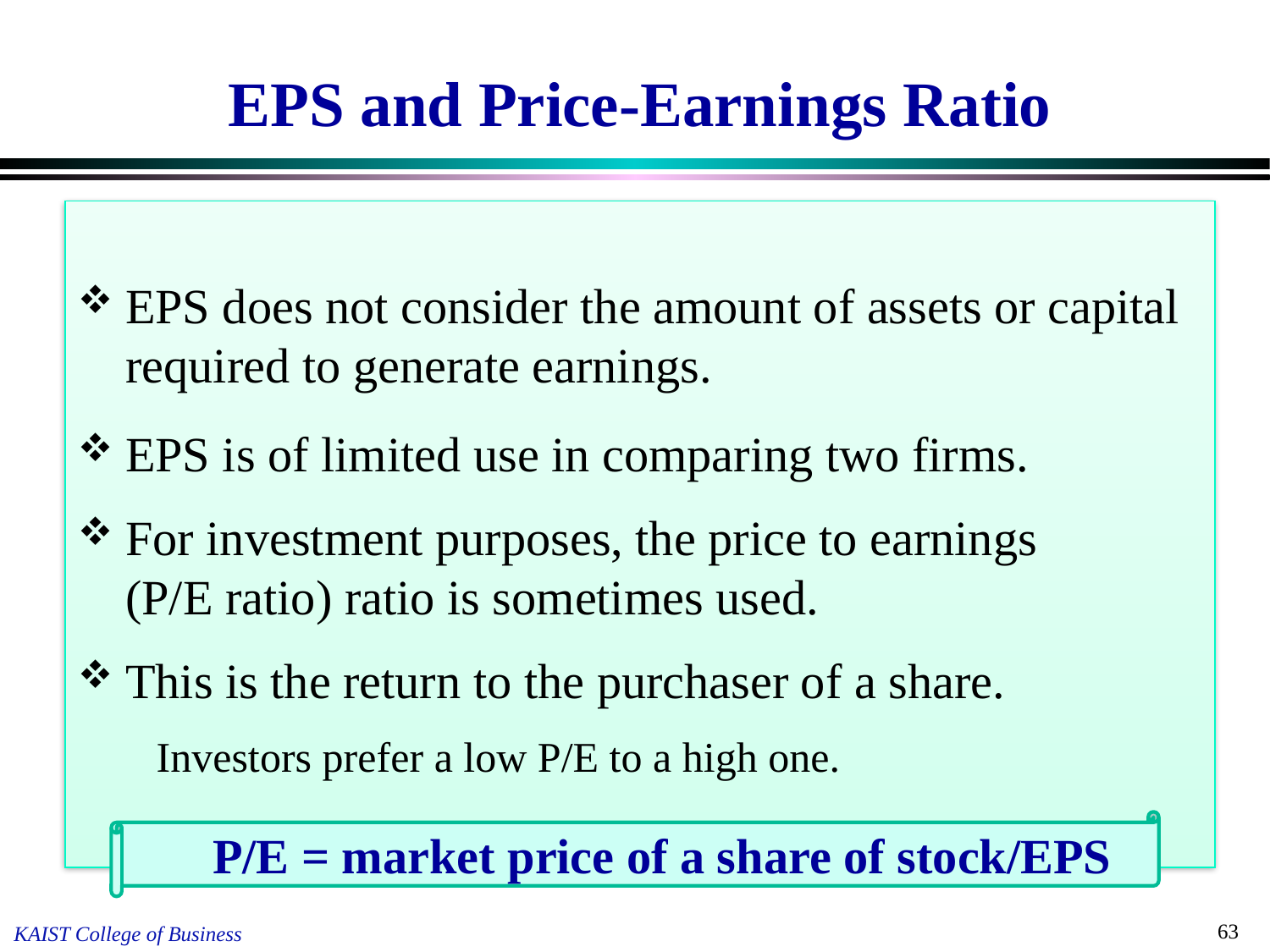

# EPS and Price-Earnings Ratio

EPS does not consider the amount of assets or capital required to generate earnings.
EPS is of limited use in comparing two firms.
For investment purposes, the price to earnings
(P/E ratio) ratio is sometimes used.
This is the return to the purchaser of a share.
Investors prefer a low P/E to a high one.
P/E = market price of a share of stock/EPS